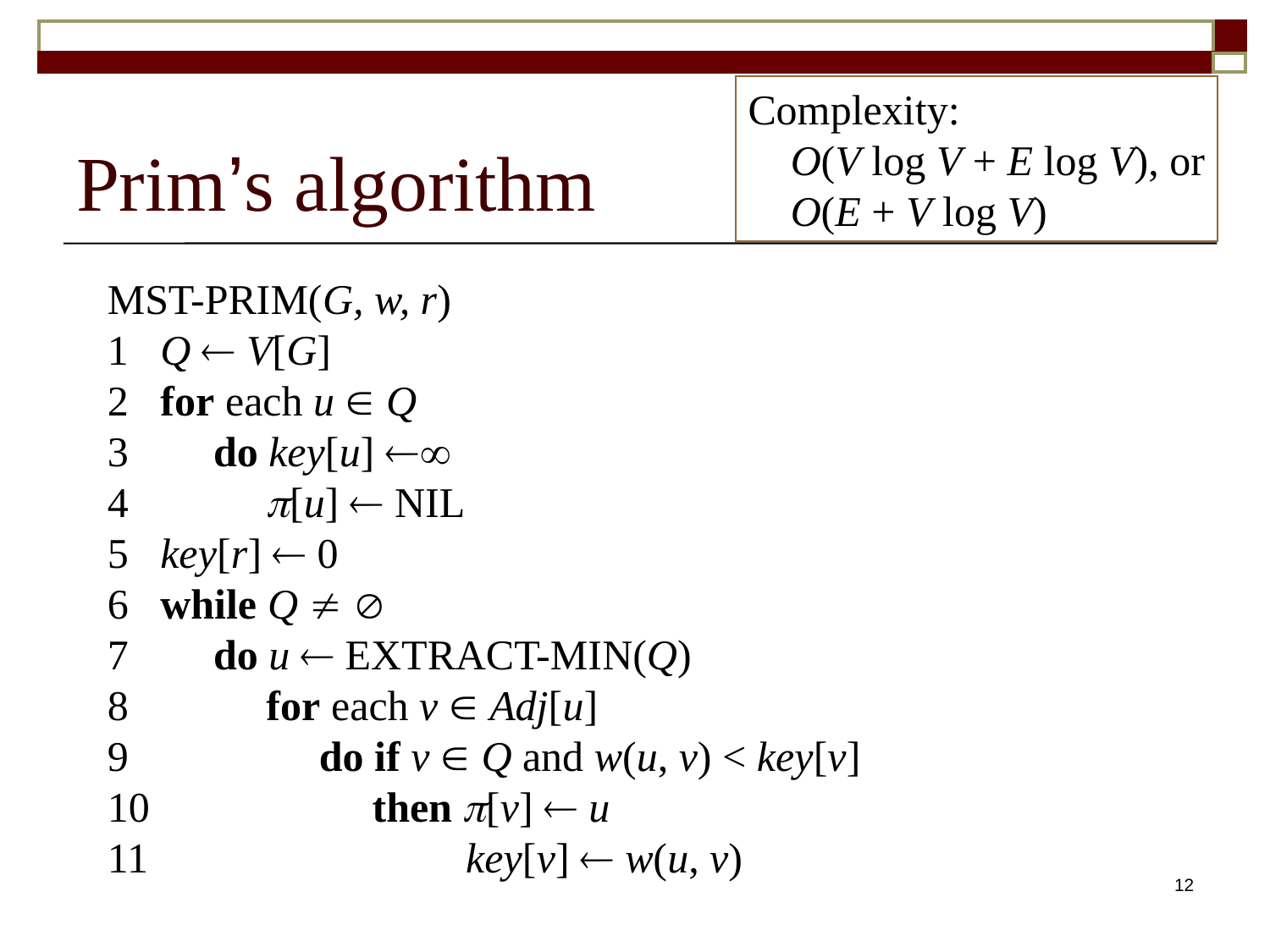

# Prim’s algorithm
Complexity:
    O(V log V + E log V), or
    O(E + V log V)
MST-PRIM(G, w, r)
1   Q ← V[G]
2   for each u ∈ Q
3        do key[u] ←∞
4             π[u] ← NIL
5   key[r] ← 0
6   while Q ≠ ∅
7        do u ← EXTRACT-MIN(Q)
8             for each v ∈ Adj[u]
9                  do if v ∈ Q and w(u, v) < key[v]
10                     then π[v] ← u
11                              key[v] ← w(u, v)
12